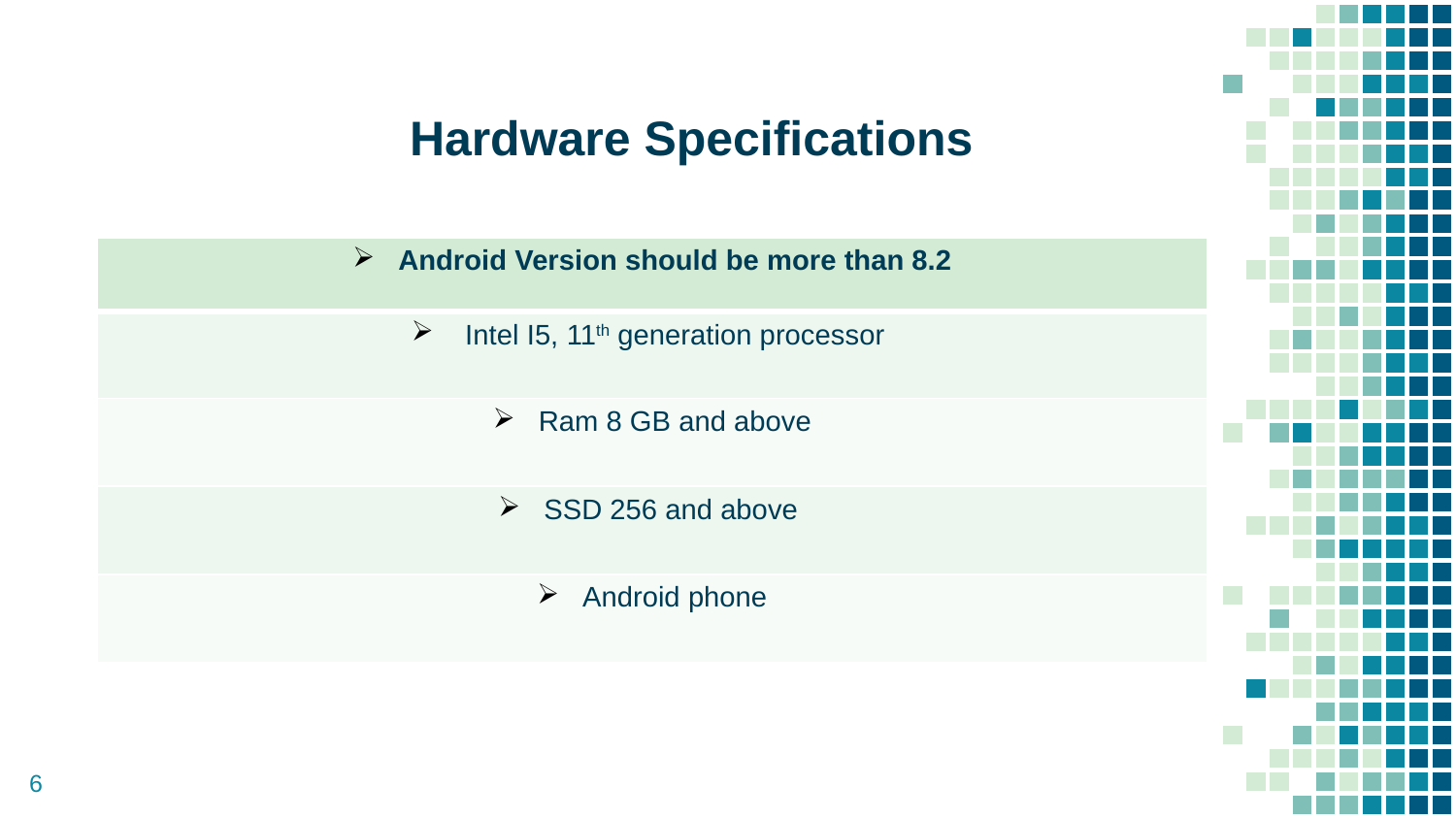

Hardware Specifications
| Android Version should be more than 8.2 |
| --- |
| Intel I5, 11th generation processor |
| Ram 8 GB and above |
| SSD 256 and above |
| Android phone |
6